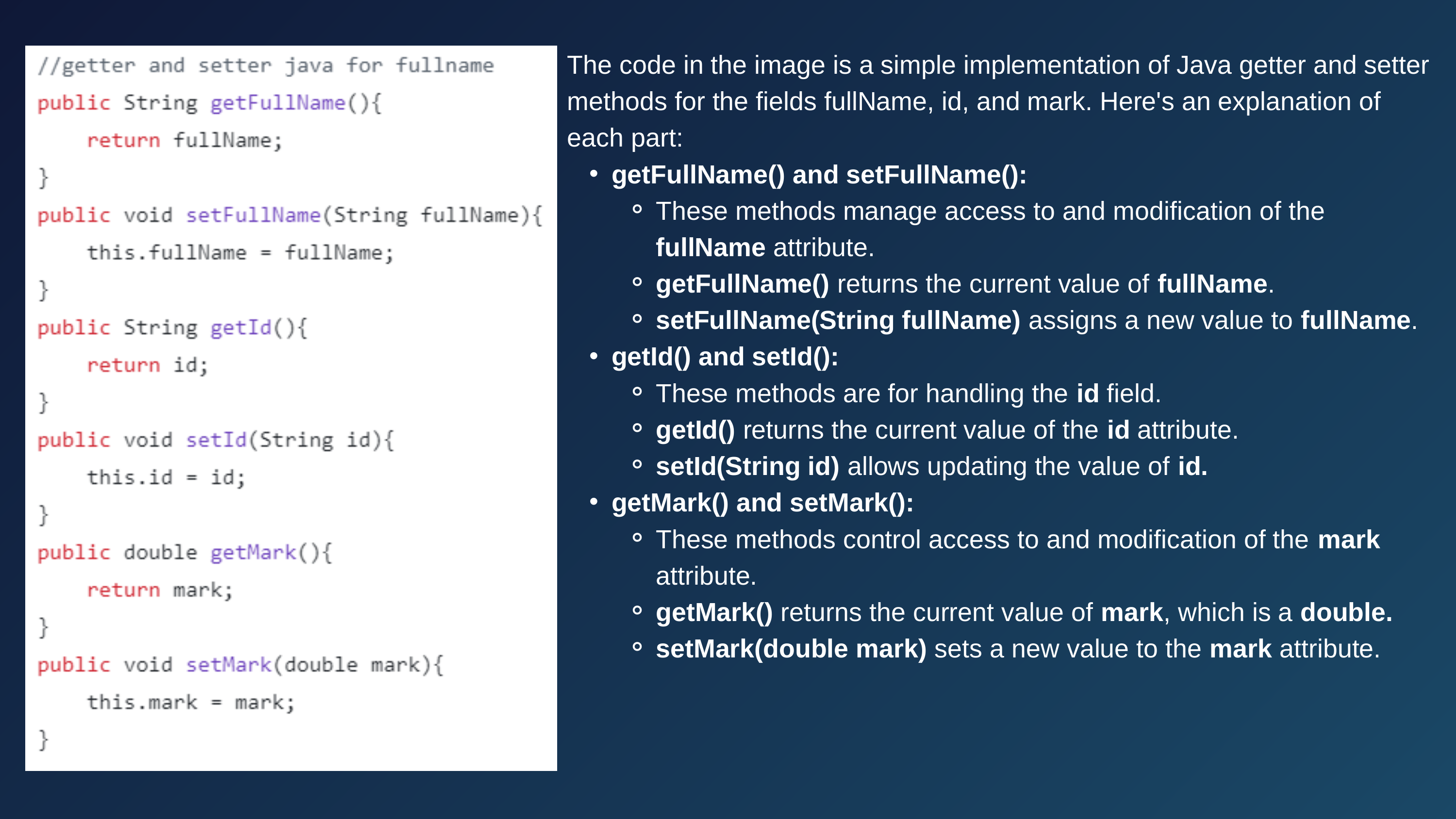

The code in the image is a simple implementation of Java getter and setter methods for the fields fullName, id, and mark. Here's an explanation of each part:
getFullName() and setFullName():
These methods manage access to and modification of the fullName attribute.
getFullName() returns the current value of fullName.
setFullName(String fullName) assigns a new value to fullName.
getId() and setId():
These methods are for handling the id field.
getId() returns the current value of the id attribute.
setId(String id) allows updating the value of id.
getMark() and setMark():
These methods control access to and modification of the mark attribute.
getMark() returns the current value of mark, which is a double.
setMark(double mark) sets a new value to the mark attribute.